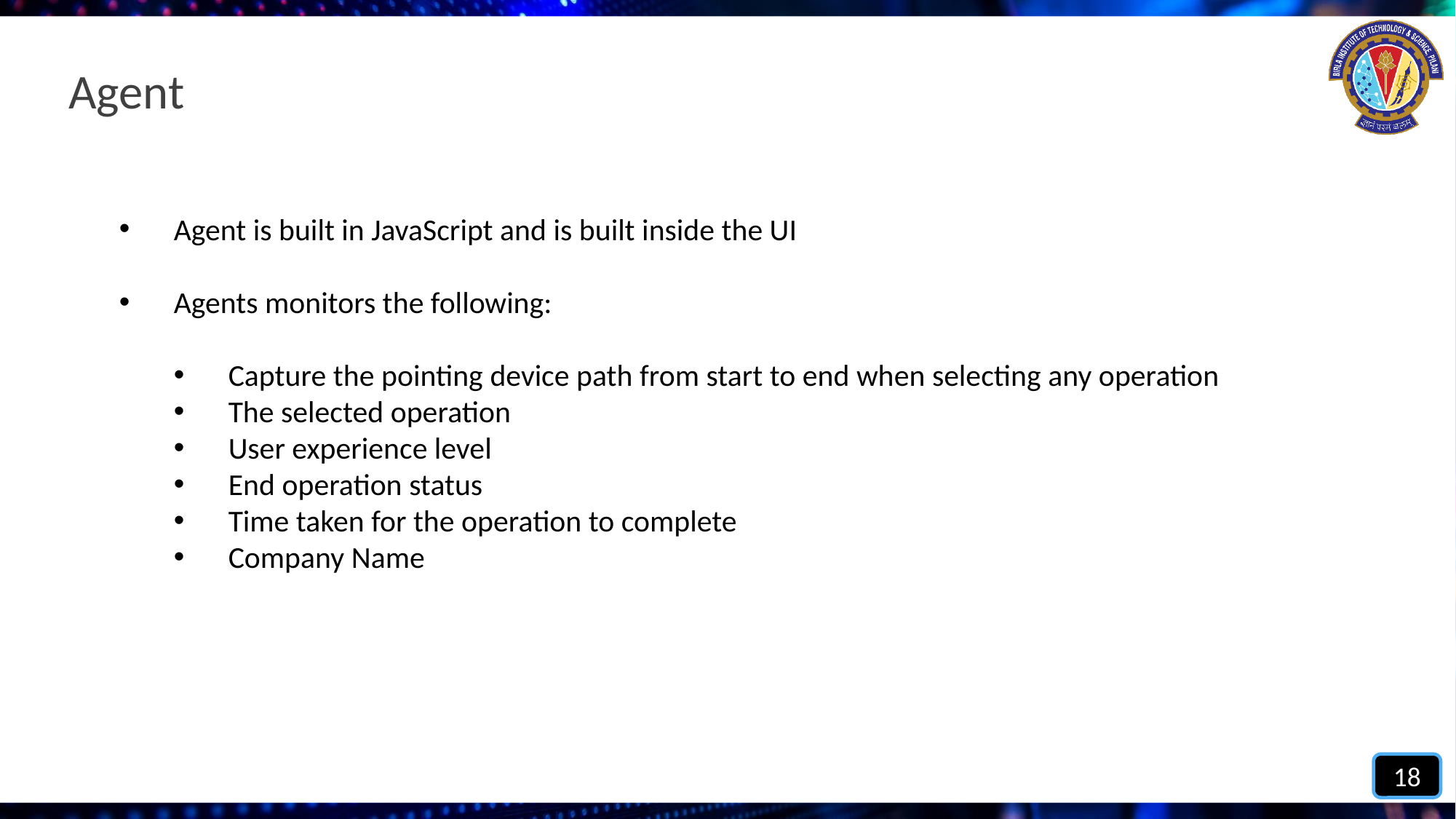

# Agent

Agent is built in JavaScript and is built inside the UI

Agents monitors the following:

Capture the pointing device path from start to end when selecting any operation
The selected operation
User experience level
End operation status
Time taken for the operation to complete
Company Name